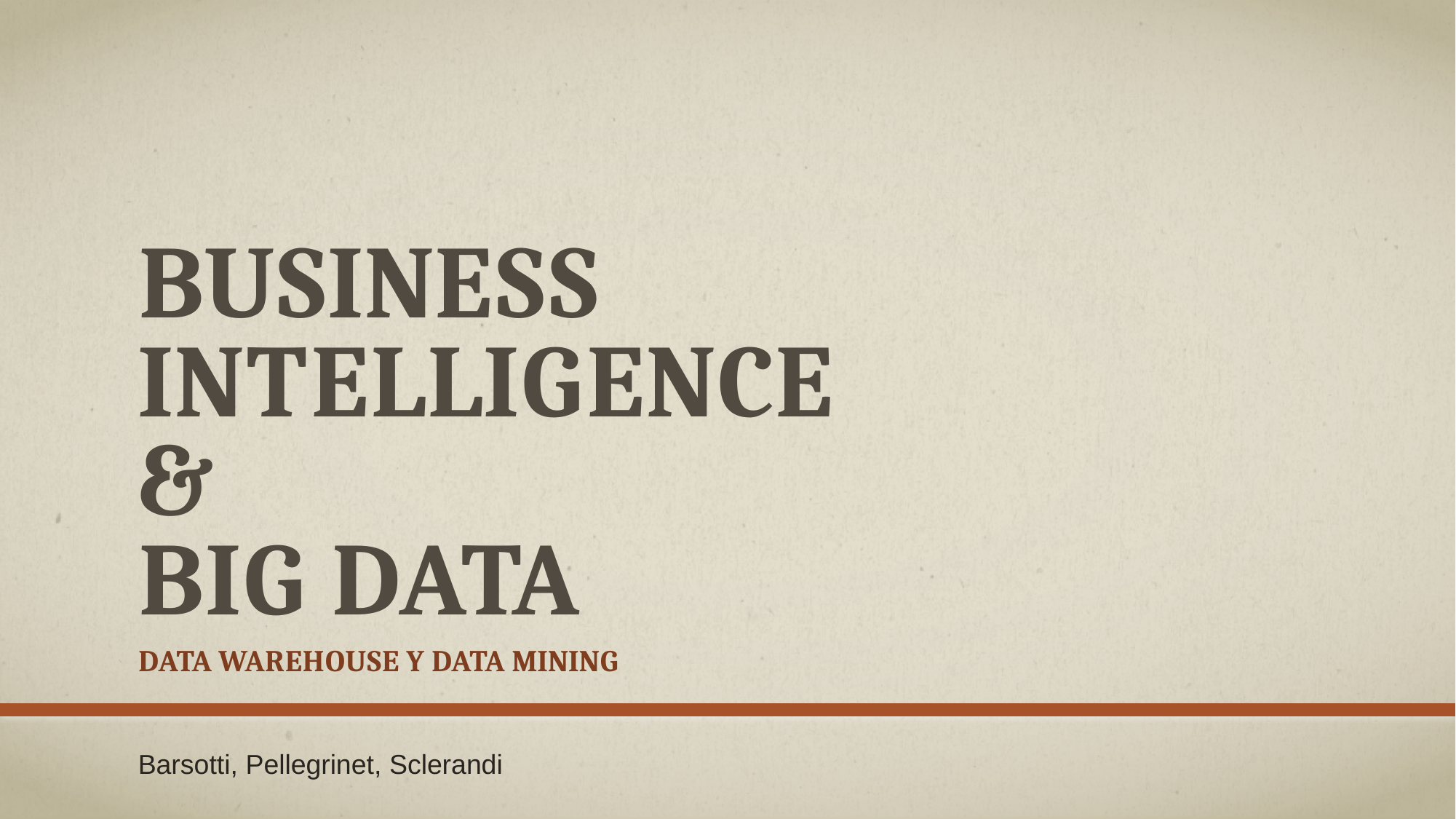

# Business Intelligence & Big Data
Data Warehouse y Data Mining
Barsotti, Pellegrinet, Sclerandi